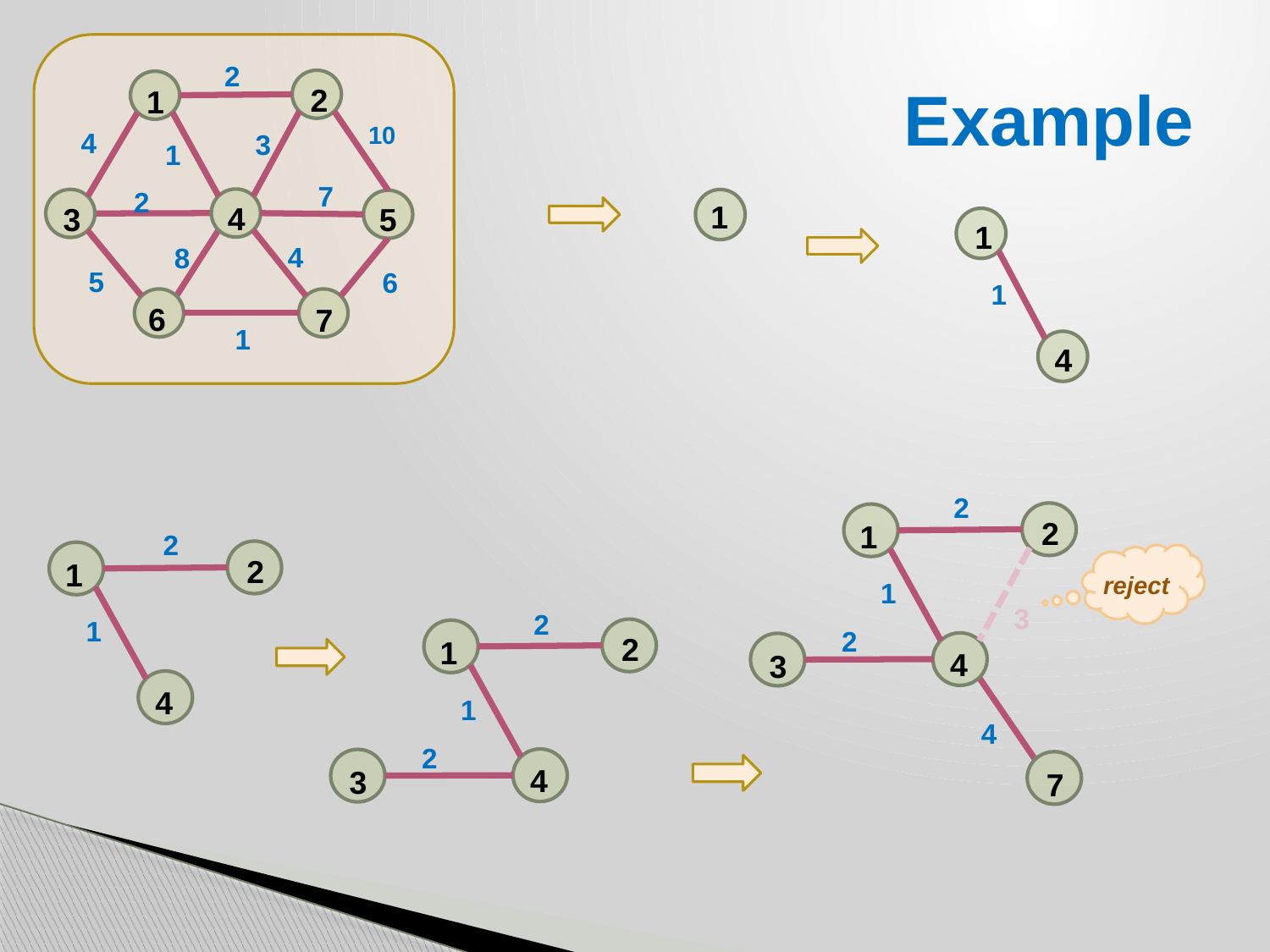

2

2
1

4
3

5

6
7
10
4
3
5
6
1
1
2
8
7
4
# Example

1

1

4
1

2

2
1

4
3
1
2
3
2

2
1

4
1

reject
2

2
1

4
3
1
2

4

7